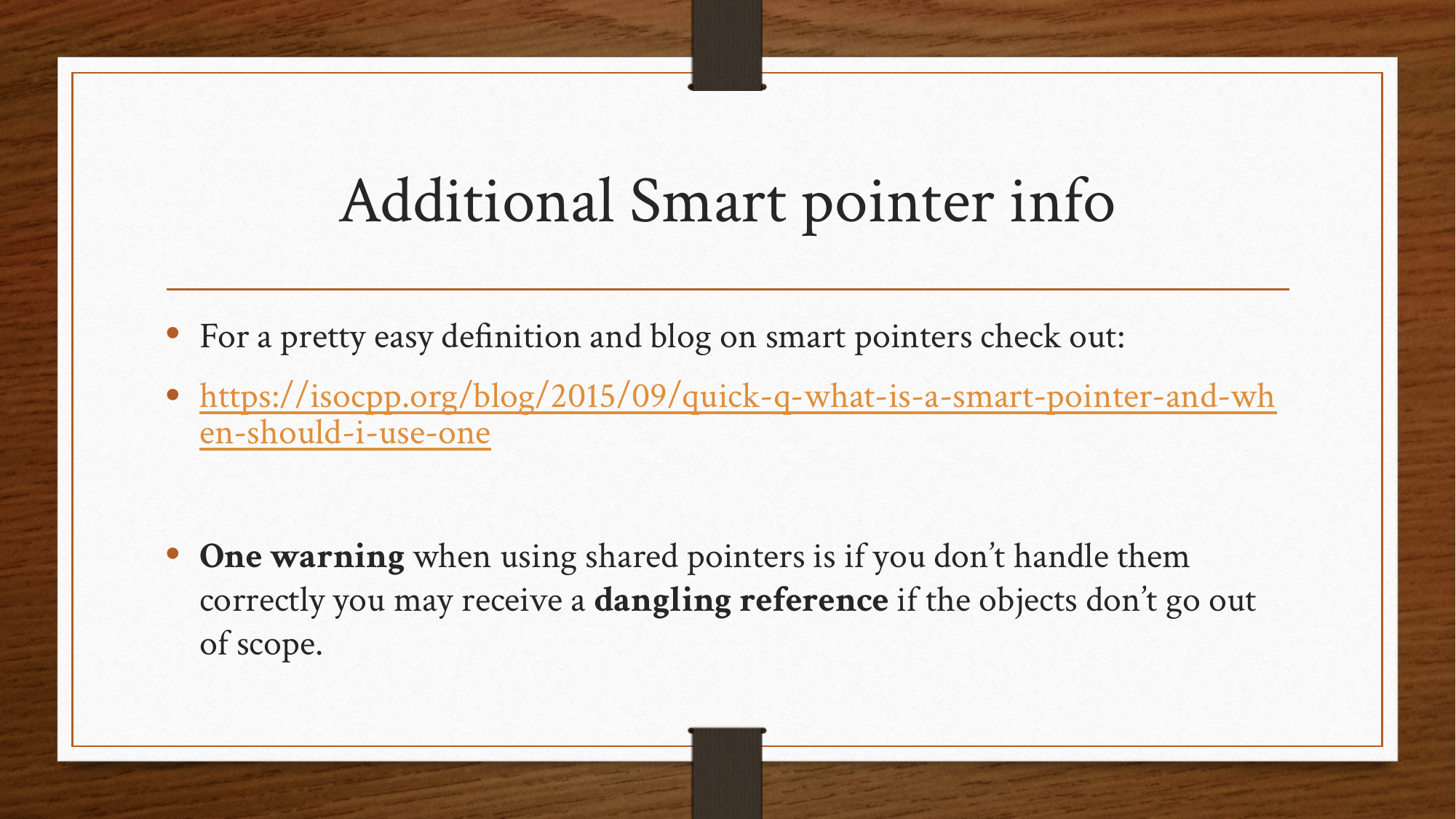

# Additional Smart pointer info
For a pretty easy definition and blog on smart pointers check out:
https://isocpp.org/blog/2015/09/quick-q-what-is-a-smart-pointer-and-when-should-i-use-one

One warning when using shared pointers is if you don’t handle them correctly you may receive a dangling reference if the objects don’t go out of scope.